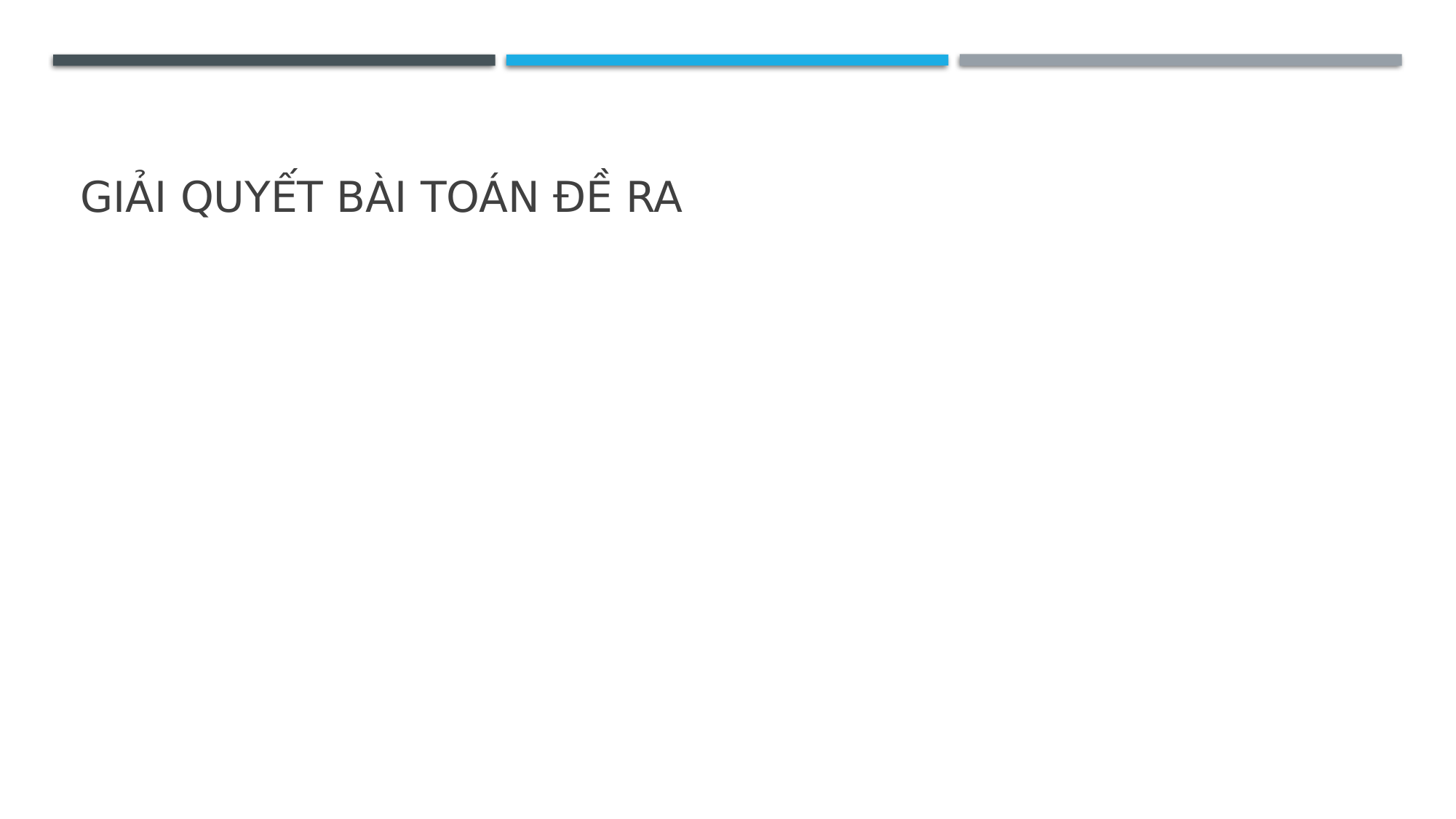

# Giải quyết bài toán đề ra